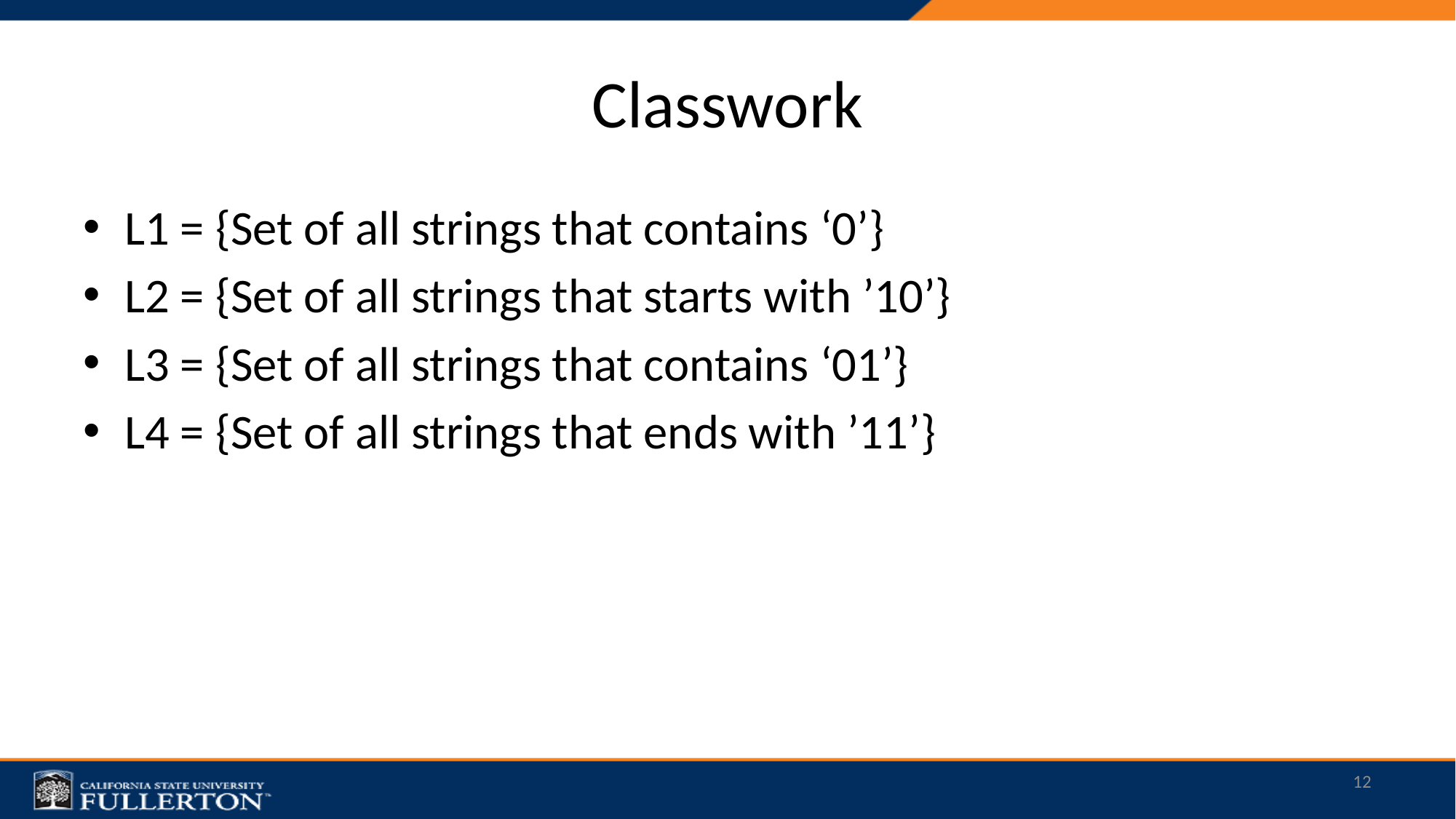

# Classwork
L1 = {Set of all strings that contains ‘0’}
L2 = {Set of all strings that starts with ’10’}
L3 = {Set of all strings that contains ‘01’}
L4 = {Set of all strings that ends with ’11’}
12